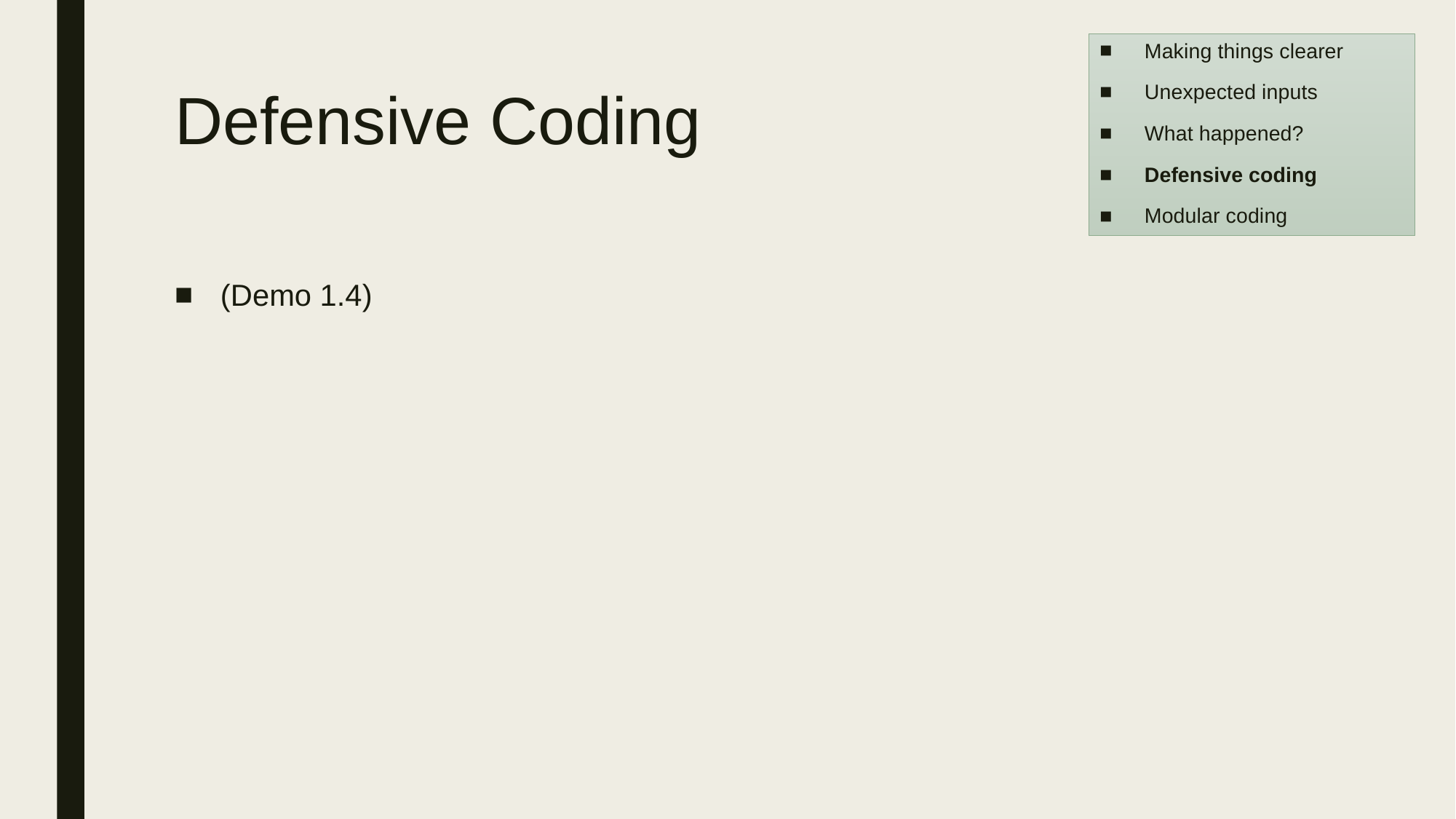

Making things clearer
Unexpected inputs
What happened?
Defensive coding
Modular coding
# Defensive Coding
(Demo 1.4)